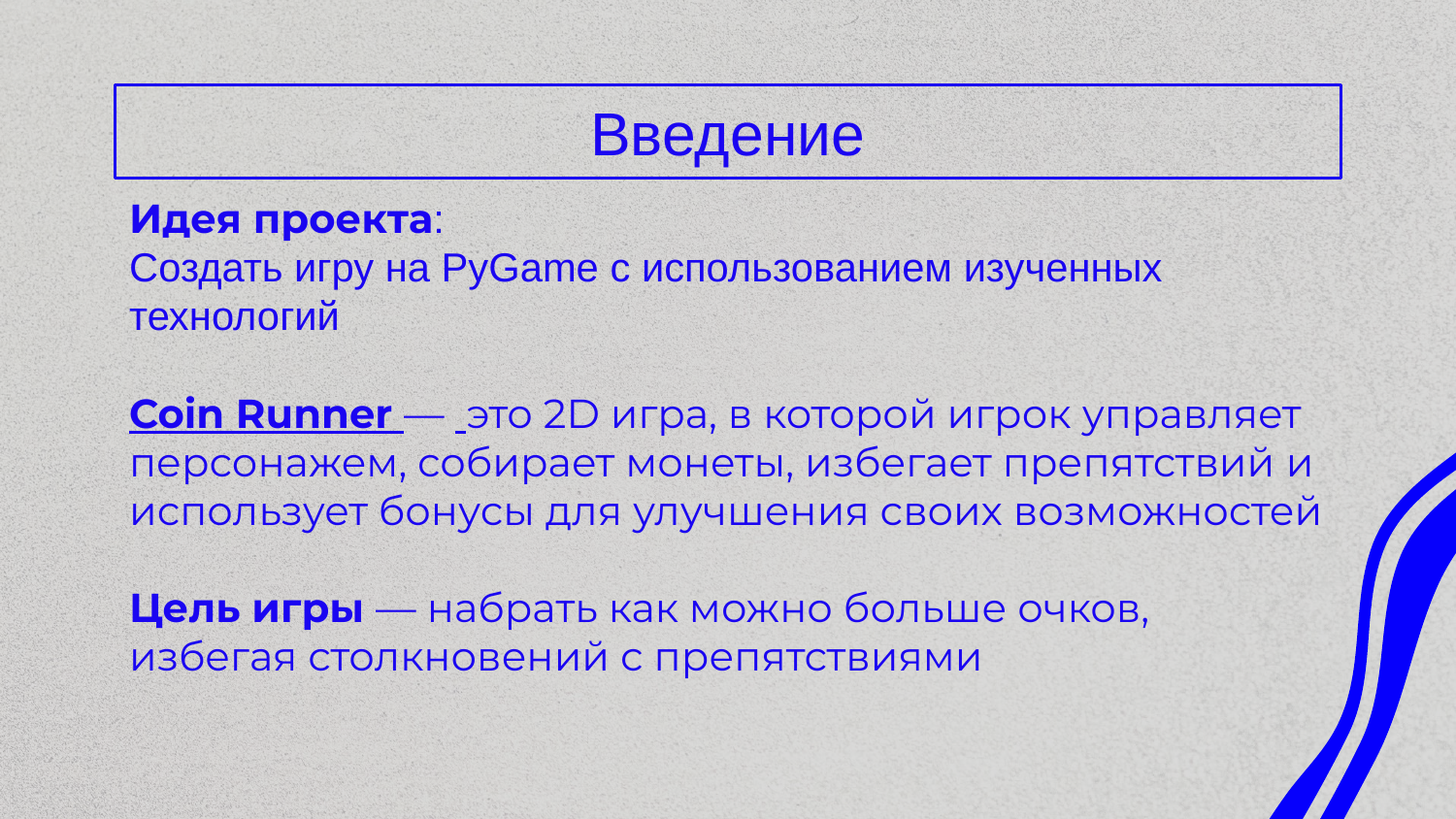

# Введение
Идея проекта:
Создать игру на PyGame с использованием изученных технологий

Coin Runner —  это 2D игра, в которой игрок управляет персонажем, собирает монеты, избегает препятствий и использует бонусы для улучшения своих возможностей

Цель игры — набрать как можно больше очков, избегая столкновений с препятствиями